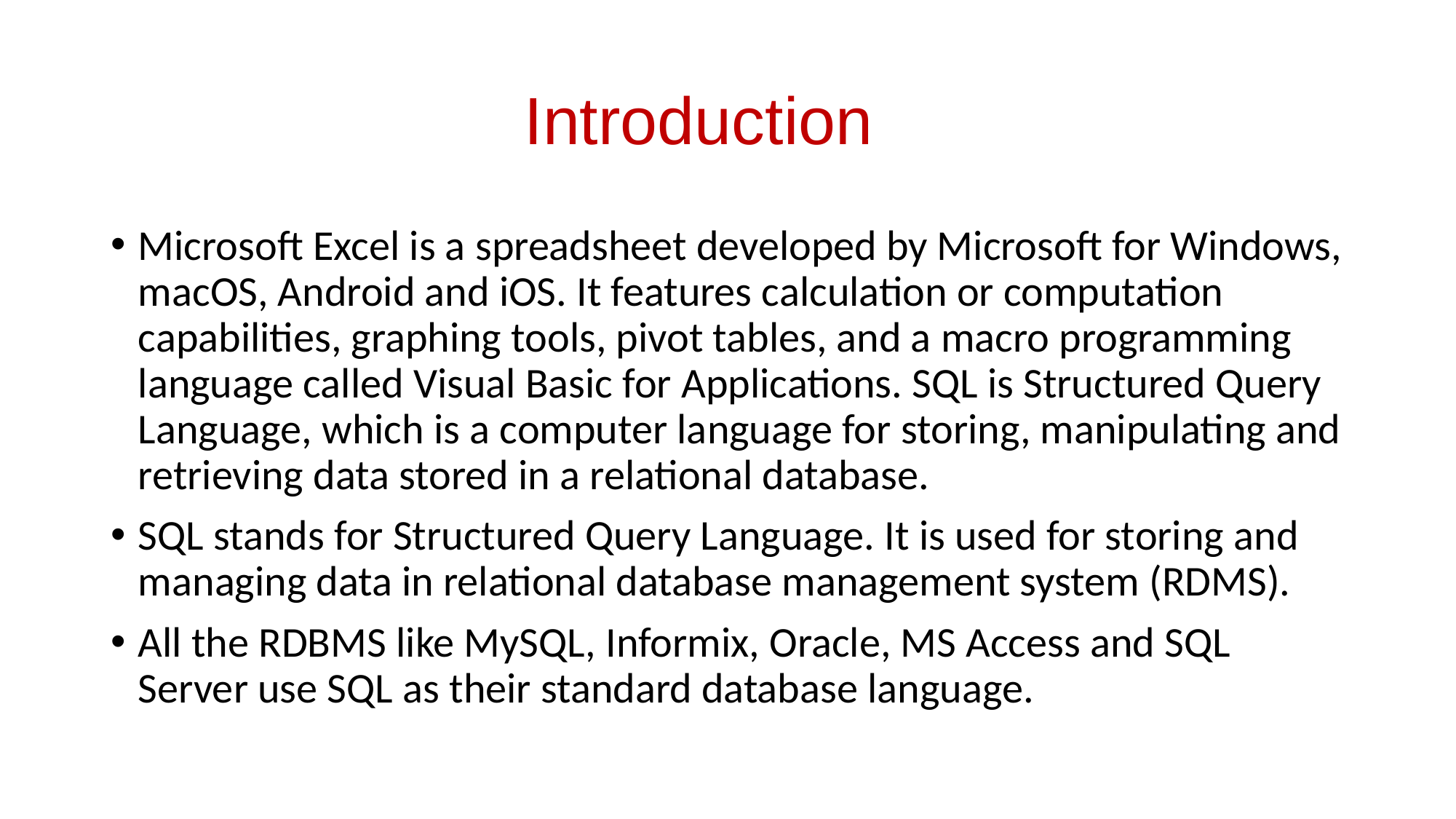

# Introduction
Microsoft Excel is a spreadsheet developed by Microsoft for Windows, macOS, Android and iOS. It features calculation or computation capabilities, graphing tools, pivot tables, and a macro programming language called Visual Basic for Applications. SQL is Structured Query Language, which is a computer language for storing, manipulating and retrieving data stored in a relational database.
SQL stands for Structured Query Language. It is used for storing and managing data in relational database management system (RDMS).
All the RDBMS like MySQL, Informix, Oracle, MS Access and SQL Server use SQL as their standard database language.